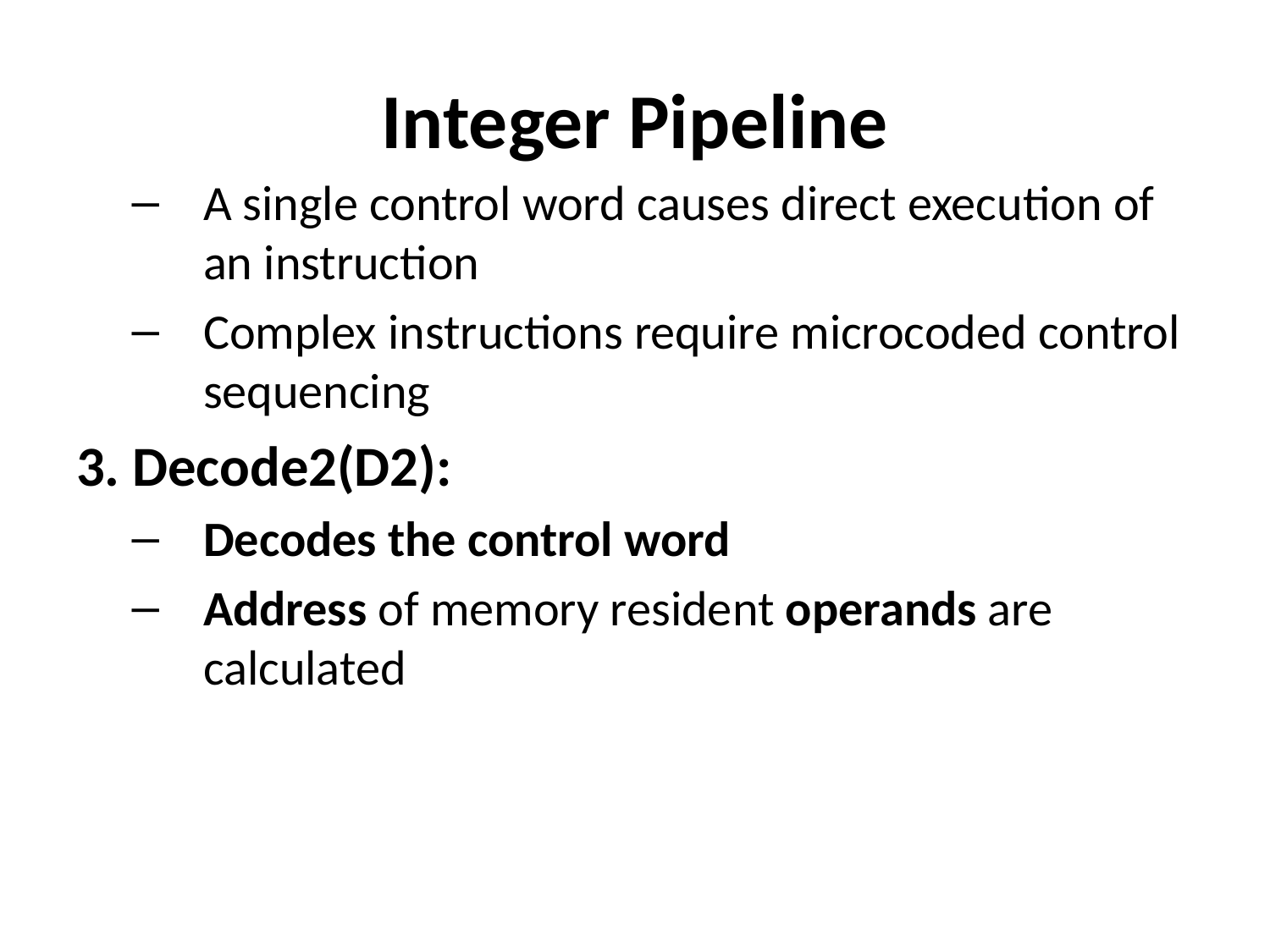

# Integer Pipeline
A single control word causes direct execution of an instruction
Complex instructions require microcoded control sequencing
3. Decode2(D2):
Decodes the control word
Address of memory resident operands are calculated